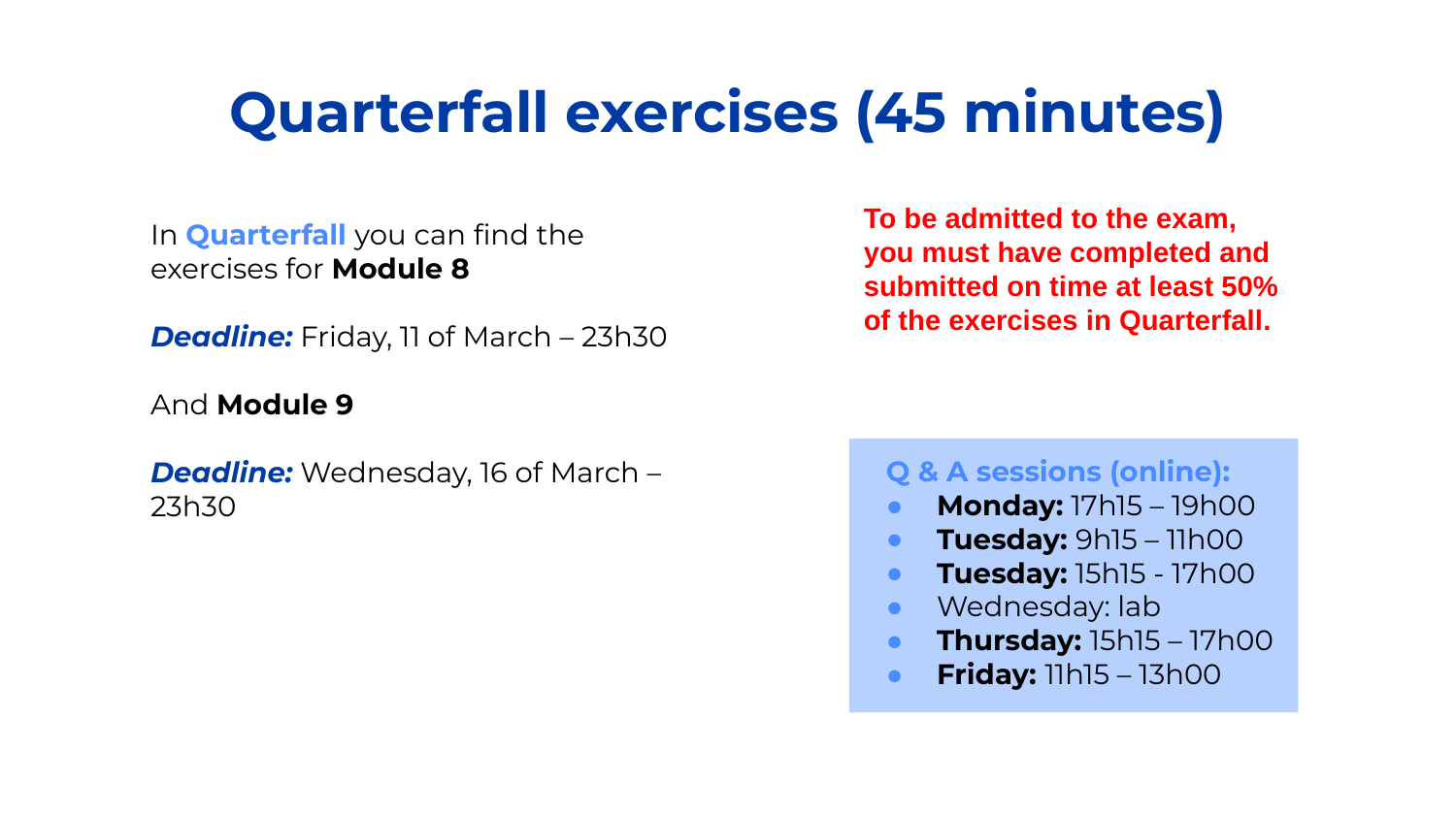

# Quarterfall exercises (45 minutes)

In Quarterfall you can find the exercises for Module 8

Deadline: Friday, 11 of March – 23h30

And Module 9

Deadline: Wednesday, 16 of March – 23h30

To be admitted to the exam, you must have completed and submitted on time at least 50% of the exercises in Quarterfall.
Q & A sessions (online):
Monday: 17h15 – 19h00
Tuesday: 9h15 – 11h00
Tuesday: 15h15 - 17h00
Wednesday: lab
Thursday: 15h15 – 17h00
Friday: 11h15 – 13h00